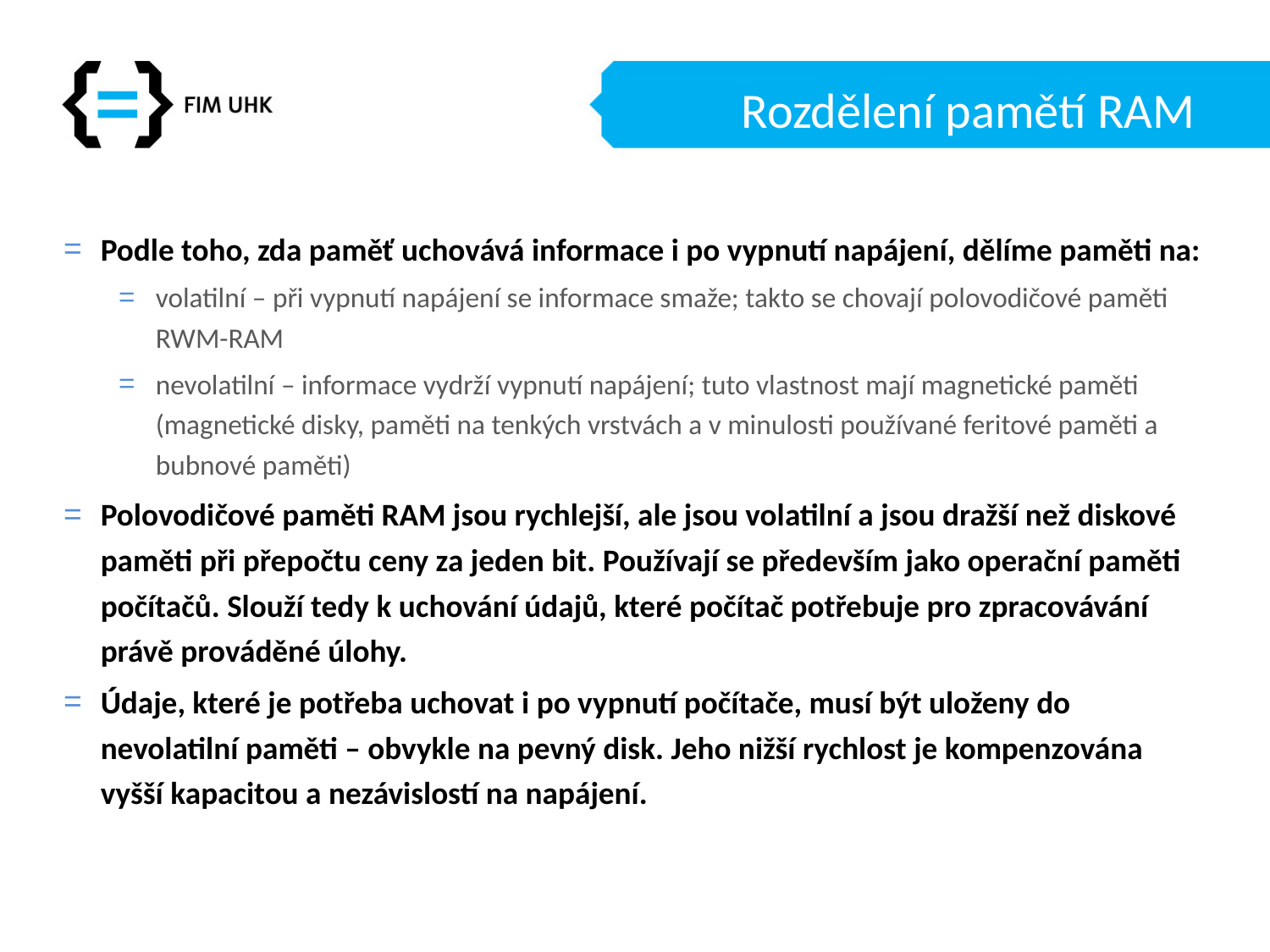

# Rozdělení pamětí RAM
Podle toho, zda paměť uchovává informace i po vypnutí napájení, dělíme paměti na:
volatilní – při vypnutí napájení se informace smaže; takto se chovají polovodičové paměti RWM-RAM
nevolatilní – informace vydrží vypnutí napájení; tuto vlastnost mají magnetické paměti (magnetické disky, paměti na tenkých vrstvách a v minulosti používané feritové paměti a bubnové paměti)
Polovodičové paměti RAM jsou rychlejší, ale jsou volatilní a jsou dražší než diskové paměti při přepočtu ceny za jeden bit. Používají se především jako operační paměti počítačů. Slouží tedy k uchování údajů, které počítač potřebuje pro zpracovávání právě prováděné úlohy.
Údaje, které je potřeba uchovat i po vypnutí počítače, musí být uloženy do nevolatilní paměti – obvykle na pevný disk. Jeho nižší rychlost je kompenzována vyšší kapacitou a nezávislostí na napájení.